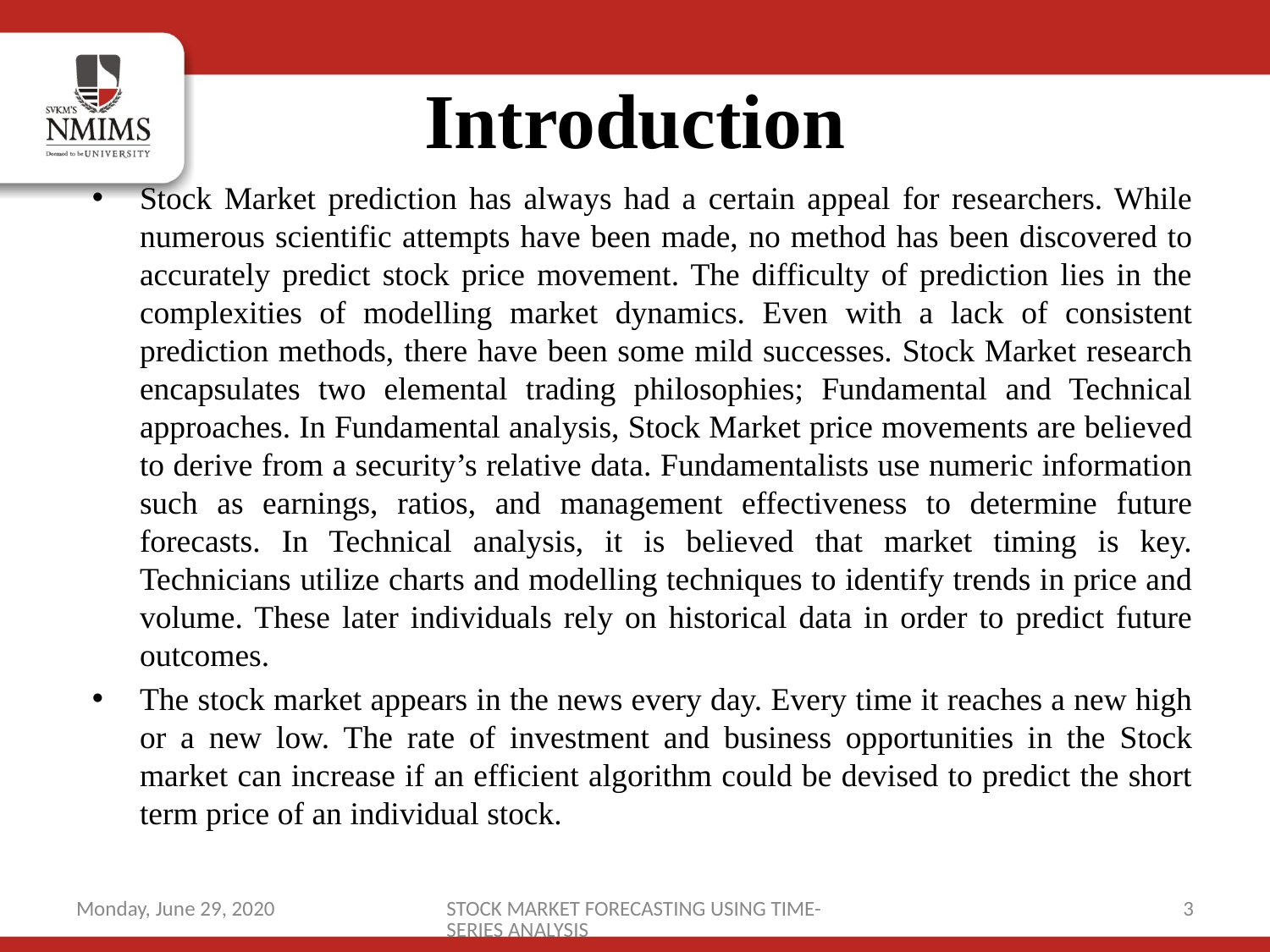

# Introduction
Stock Market prediction has always had a certain appeal for researchers. While numerous scientific attempts have been made, no method has been discovered to accurately predict stock price movement. The difficulty of prediction lies in the complexities of modelling market dynamics. Even with a lack of consistent prediction methods, there have been some mild successes. Stock Market research encapsulates two elemental trading philosophies; Fundamental and Technical approaches. In Fundamental analysis, Stock Market price movements are believed to derive from a security’s relative data. Fundamentalists use numeric information such as earnings, ratios, and management effectiveness to determine future forecasts. In Technical analysis, it is believed that market timing is key. Technicians utilize charts and modelling techniques to identify trends in price and volume. These later individuals rely on historical data in order to predict future outcomes.
The stock market appears in the news every day. Every time it reaches a new high or a new low. The rate of investment and business opportunities in the Stock market can increase if an efficient algorithm could be devised to predict the short term price of an individual stock.
Monday, June 29, 2020
STOCK MARKET FORECASTING USING TIME-SERIES ANALYSIS
3